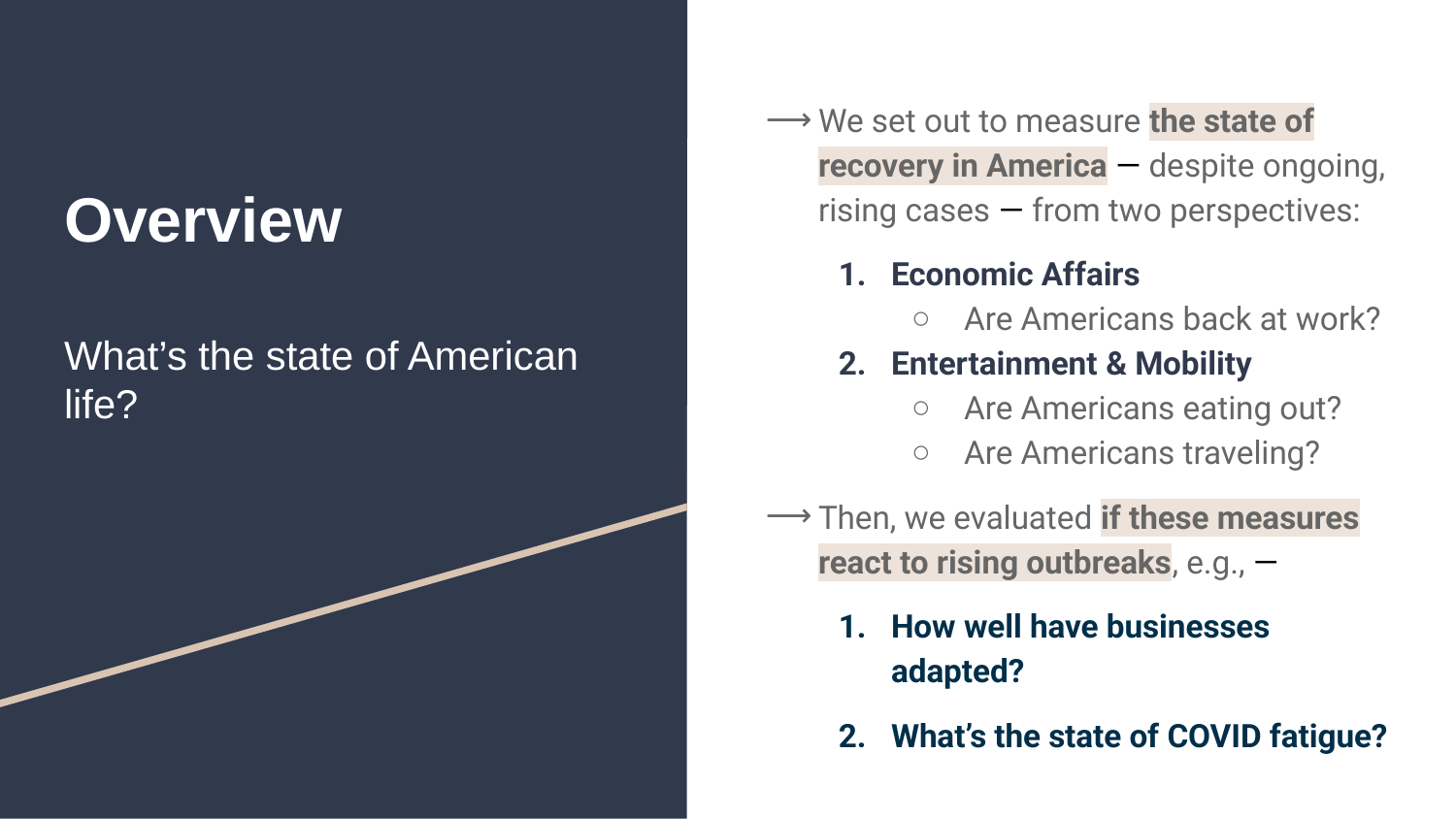

We set out to measure the state of recovery in America — despite ongoing, rising cases — from two perspectives:
Economic Affairs
Are Americans back at work?
Entertainment & Mobility
Are Americans eating out?
Are Americans traveling?
Then, we evaluated if these measures react to rising outbreaks, e.g., —
How well have businesses adapted?
What’s the state of COVID fatigue?
# Overview

What’s the state of American life?